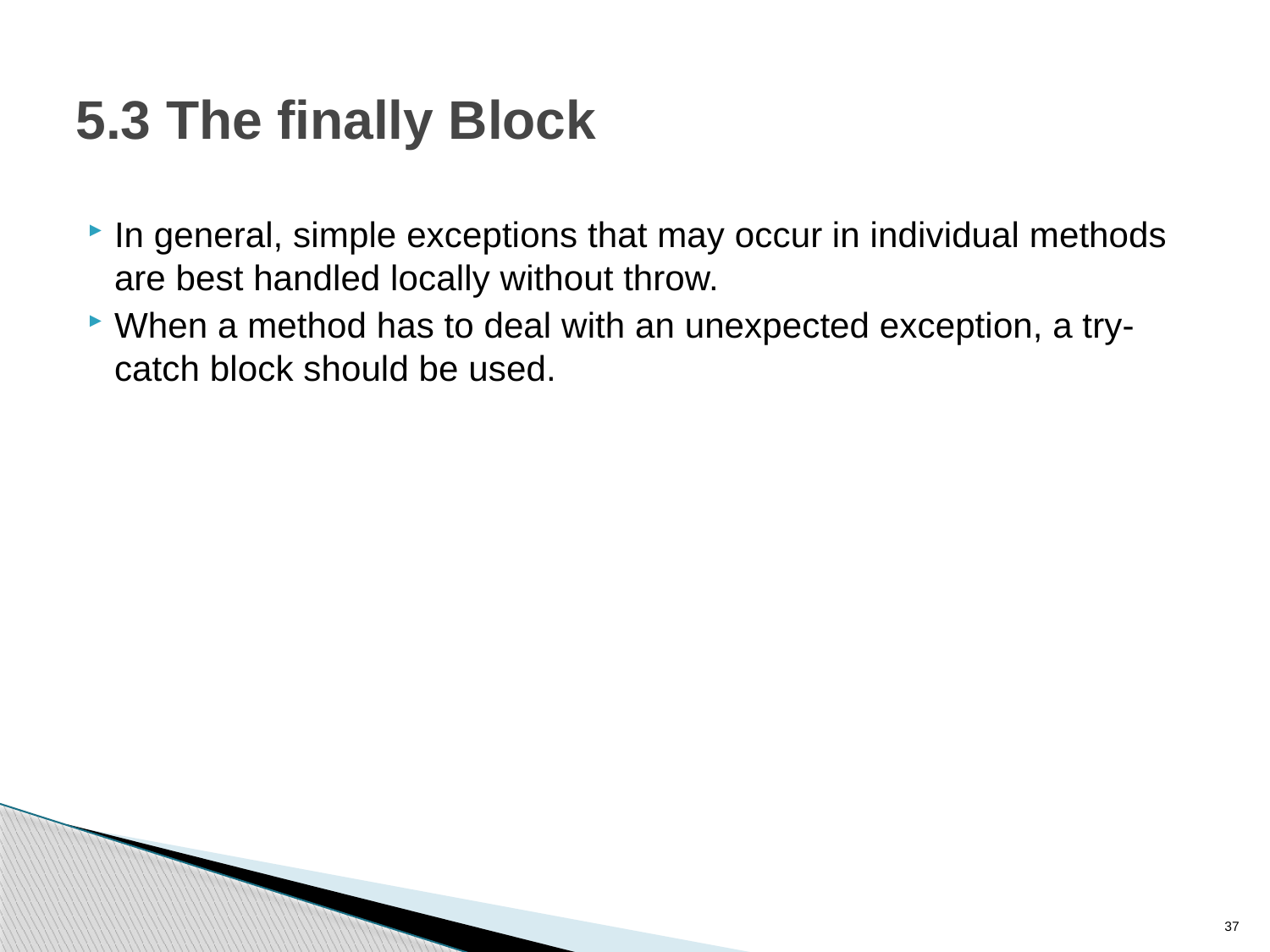

# 5.3 The finally Block
In general, simple exceptions that may occur in individual methods are best handled locally without throw.
When a method has to deal with an unexpected exception, a try-catch block should be used.
37